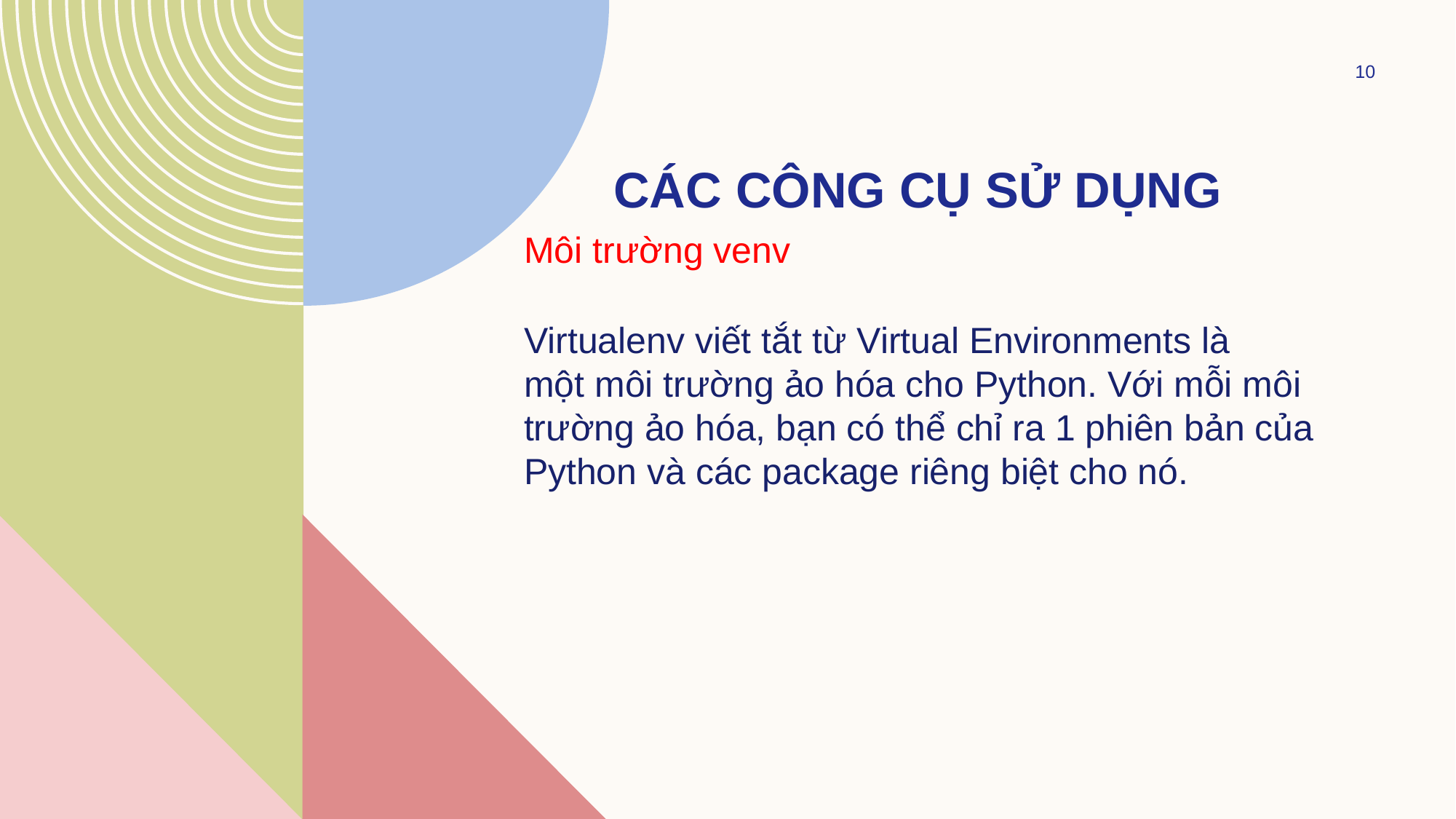

10
# Các công cụ sử dụng
Môi trường venv
Virtualenv viết tắt từ Virtual Environments là một môi trường ảo hóa cho Python. Với mỗi môi trường ảo hóa, bạn có thể chỉ ra 1 phiên bản của Python và các package riêng biệt cho nó.